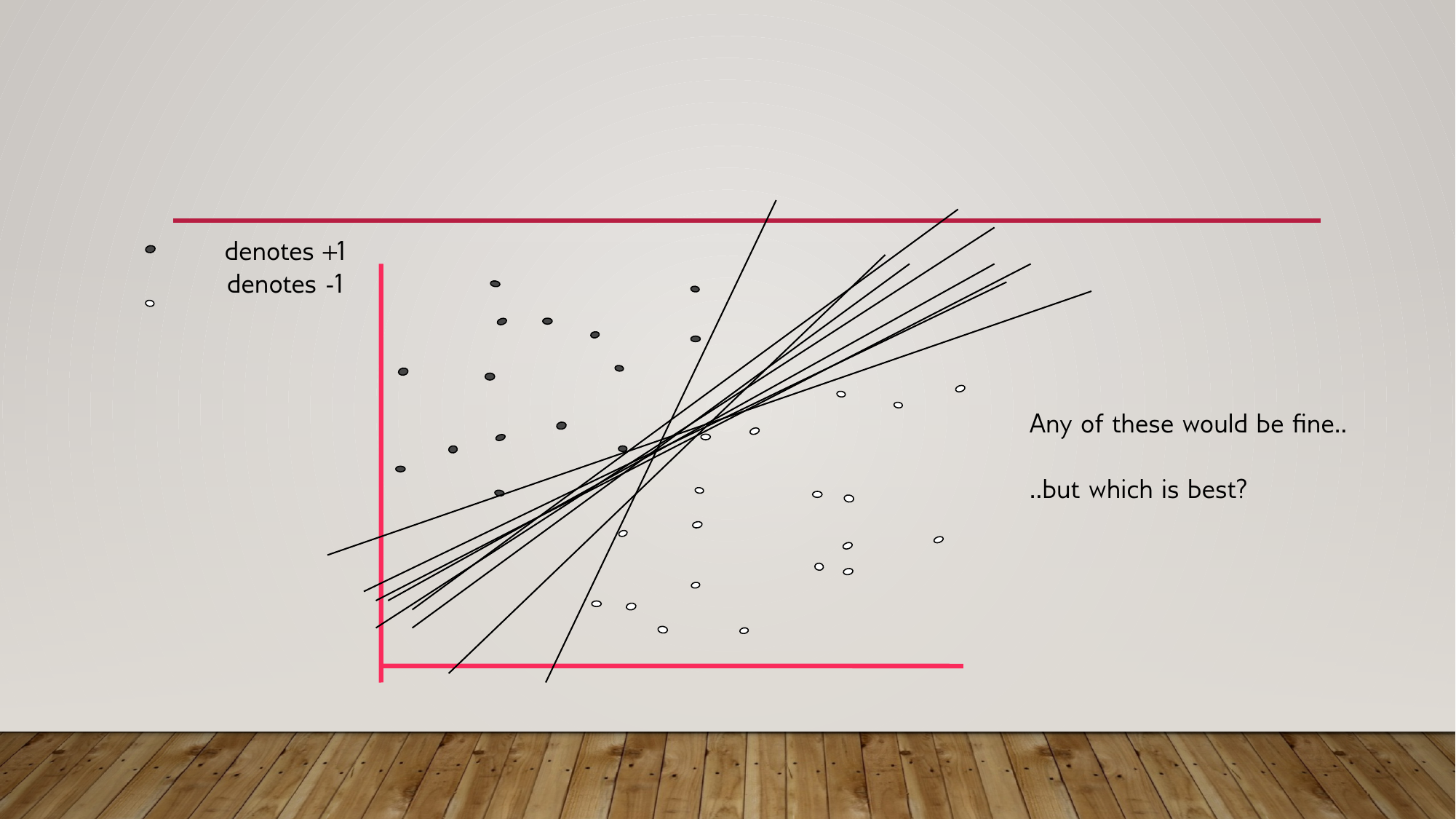

denotes +1
denotes -1

Any of these would be fine..

..but which is best?